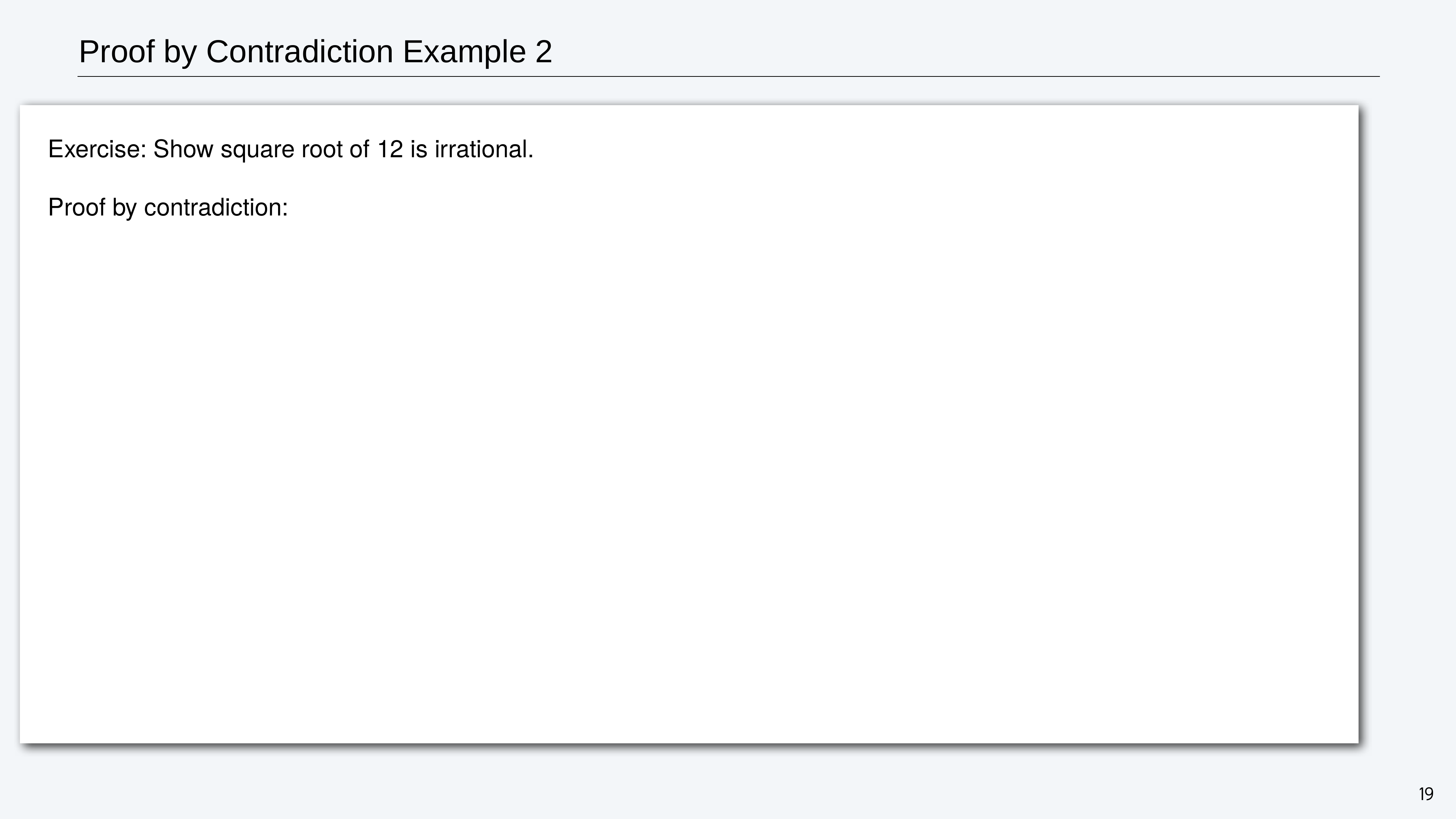

# Proof by Contradiction Example 2
Exercise: Show square root of 12 is irrational.

Proof by contradiction:

19